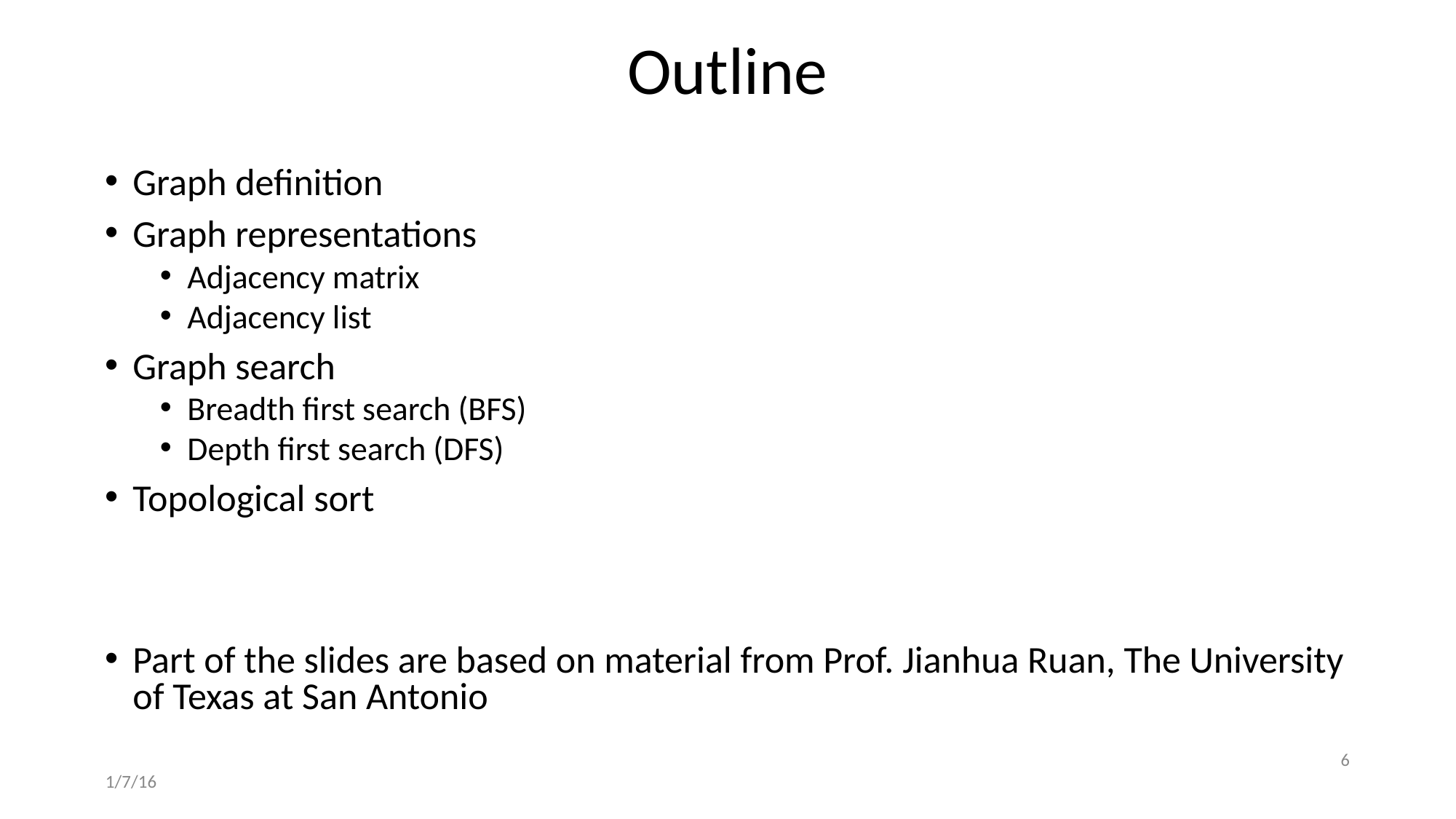

# Outline
Graph definition
Graph representations
Adjacency matrix
Adjacency list
Graph search
Breadth first search (BFS)
Depth first search (DFS)
Topological sort

Part of the slides are based on material from Prof. Jianhua Ruan, The University of Texas at San Antonio
6

1/7/16